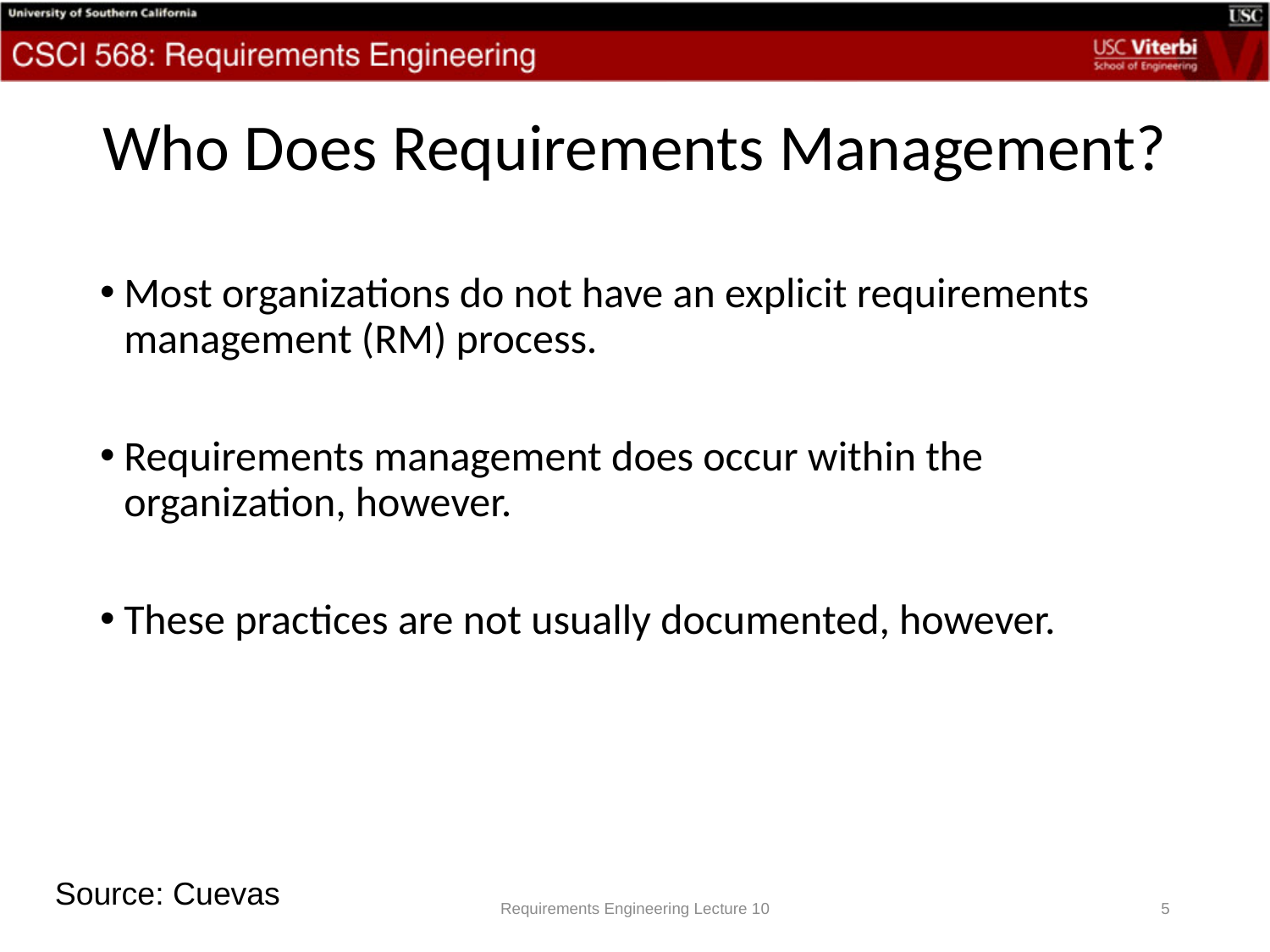

# Who Does Requirements Management?
Most organizations do not have an explicit requirements management (RM) process.

Requirements management does occur within the organization, however.

These practices are not usually documented, however.

Source: Cuevas
Requirements Engineering Lecture 10
5